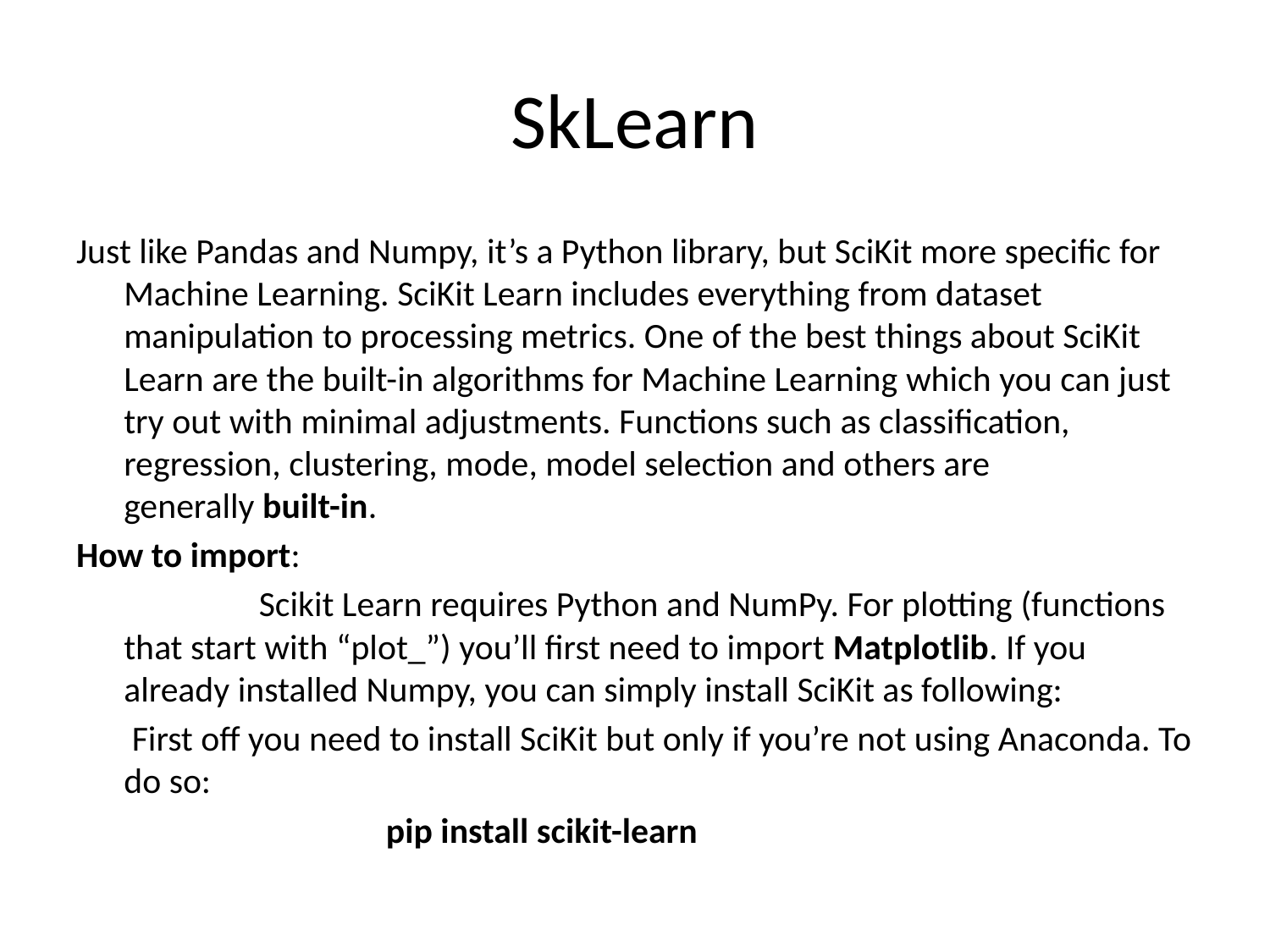

# SkLearn
Just like Pandas and Numpy, it’s a Python library, but SciKit more specific for Machine Learning. SciKit Learn includes everything from dataset manipulation to processing metrics. One of the best things about SciKit Learn are the built-in algorithms for Machine Learning which you can just try out with minimal adjustments. Functions such as classification, regression, clustering, mode, model selection and others are generally built-in.
How to import:
		 Scikit Learn requires Python and NumPy. For plotting (functions that start with “plot_”) you’ll first need to import Matplotlib. If you already installed Numpy, you can simply install SciKit as following:
	 First off you need to install SciKit but only if you’re not using Anaconda. To do so:
			 pip install scikit-learn